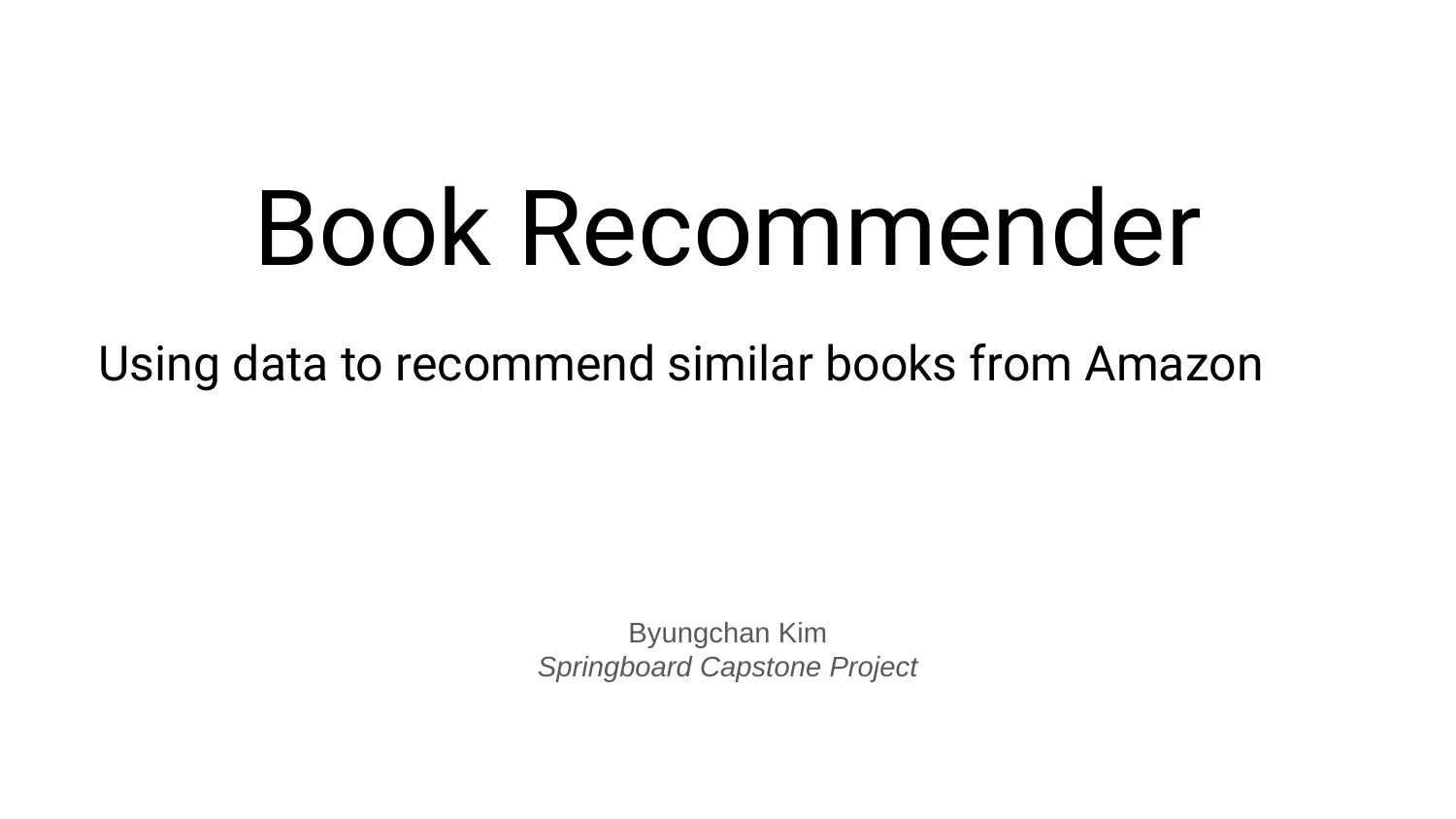

# Book Recommender
Using data to recommend similar books from Amazon

Byungchan Kim
Springboard Capstone Project